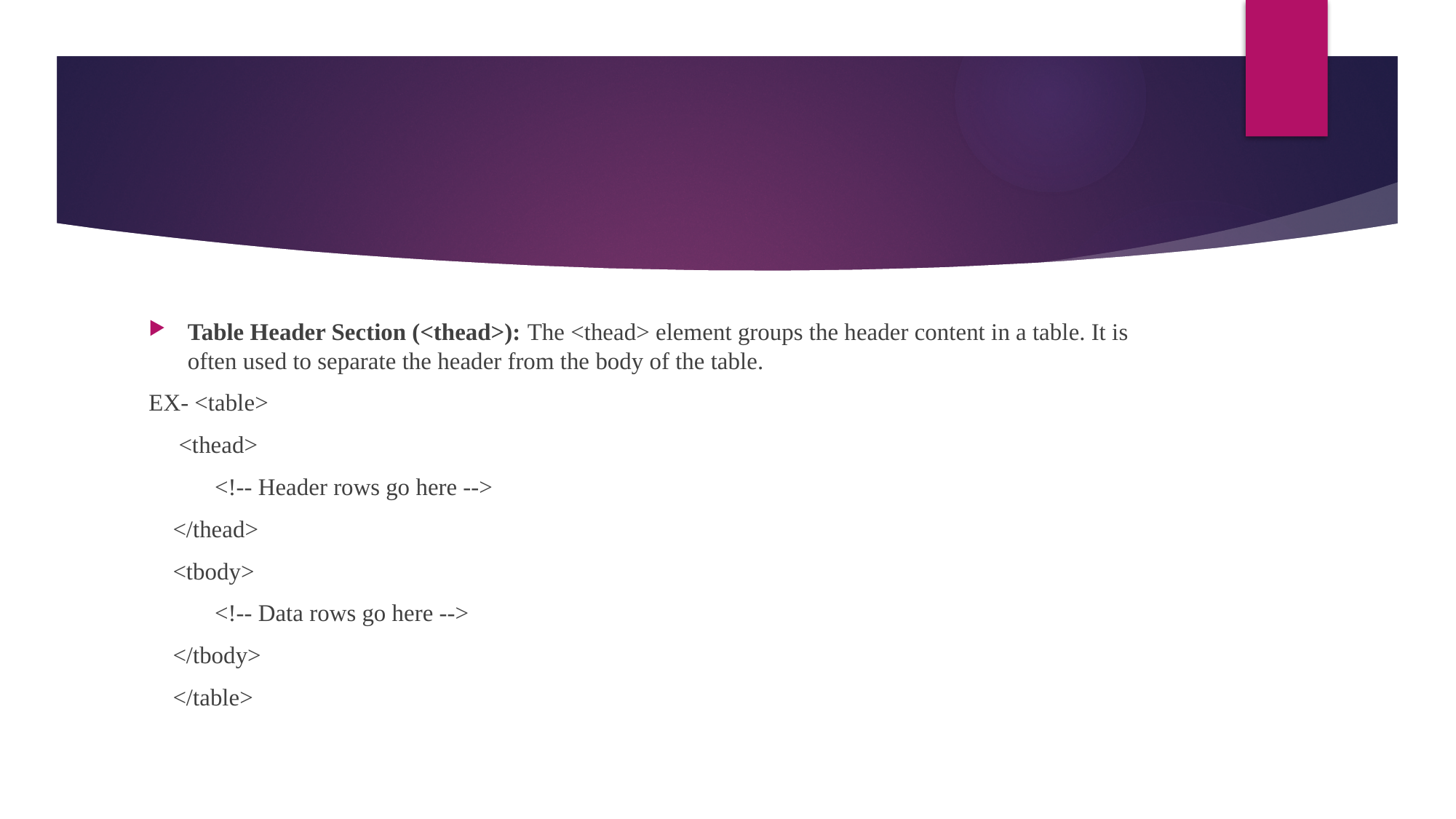

#
Table Header Section (<thead>): The <thead> element groups the header content in a table. It is often used to separate the header from the body of the table.
EX- <table>
     <thead>
           <!-- Header rows go here -->
    </thead>
    <tbody>
           <!-- Data rows go here -->
    </tbody>
    </table>